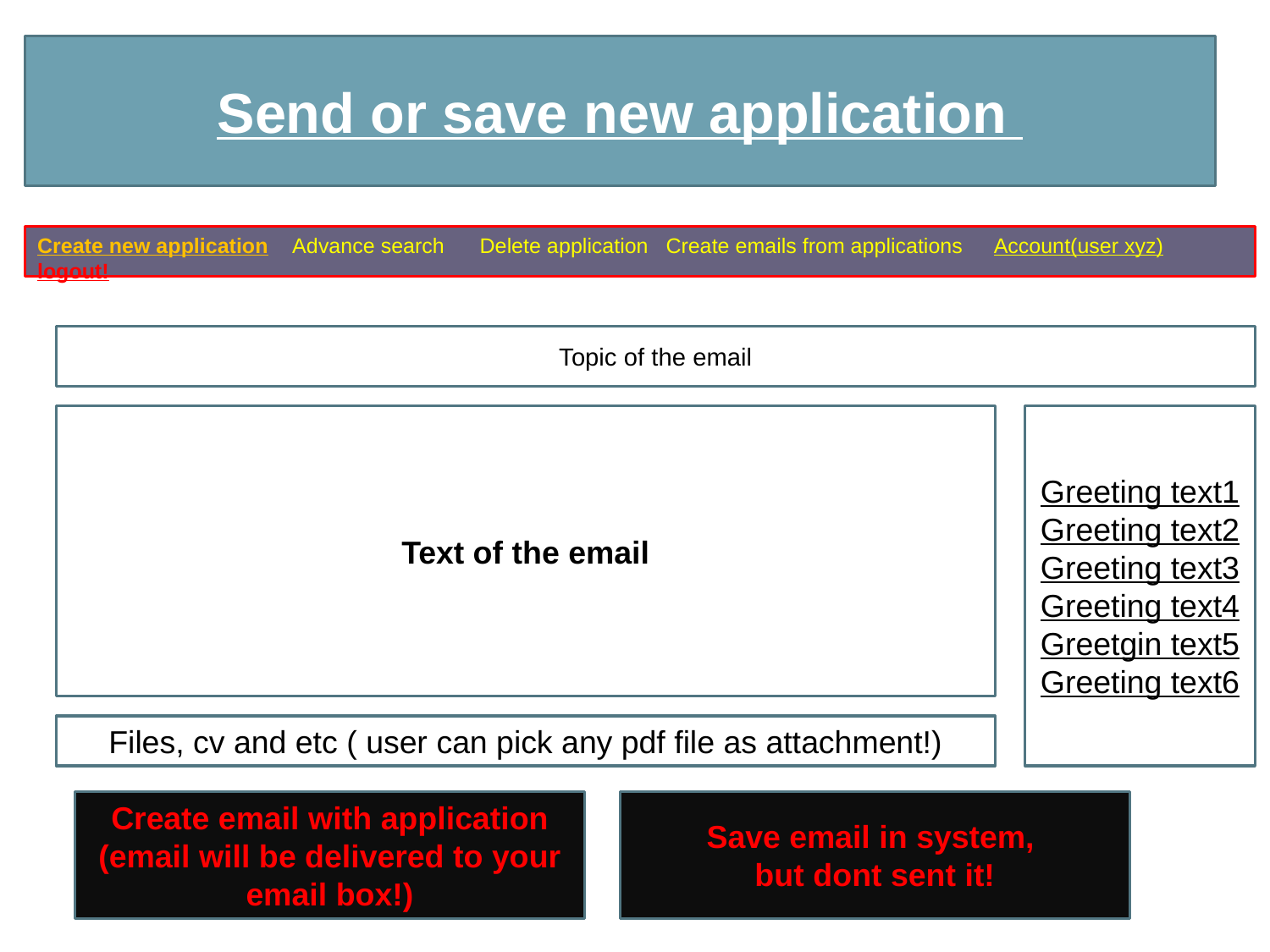

Send or save new application
Create new application    Advance search      Delete application   Create emails from applications     Account(user xyz)  logout!
Topic of the email
Text of the email
Greeting text1
Greeting text2
Greeting text3
Greeting text4
Greetgin text5
Greeting text6
Files, cv and etc ( user can pick any pdf file as attachment!)
Create email with application (email will be delivered to your email box!)
Save email in system,
but dont sent it!